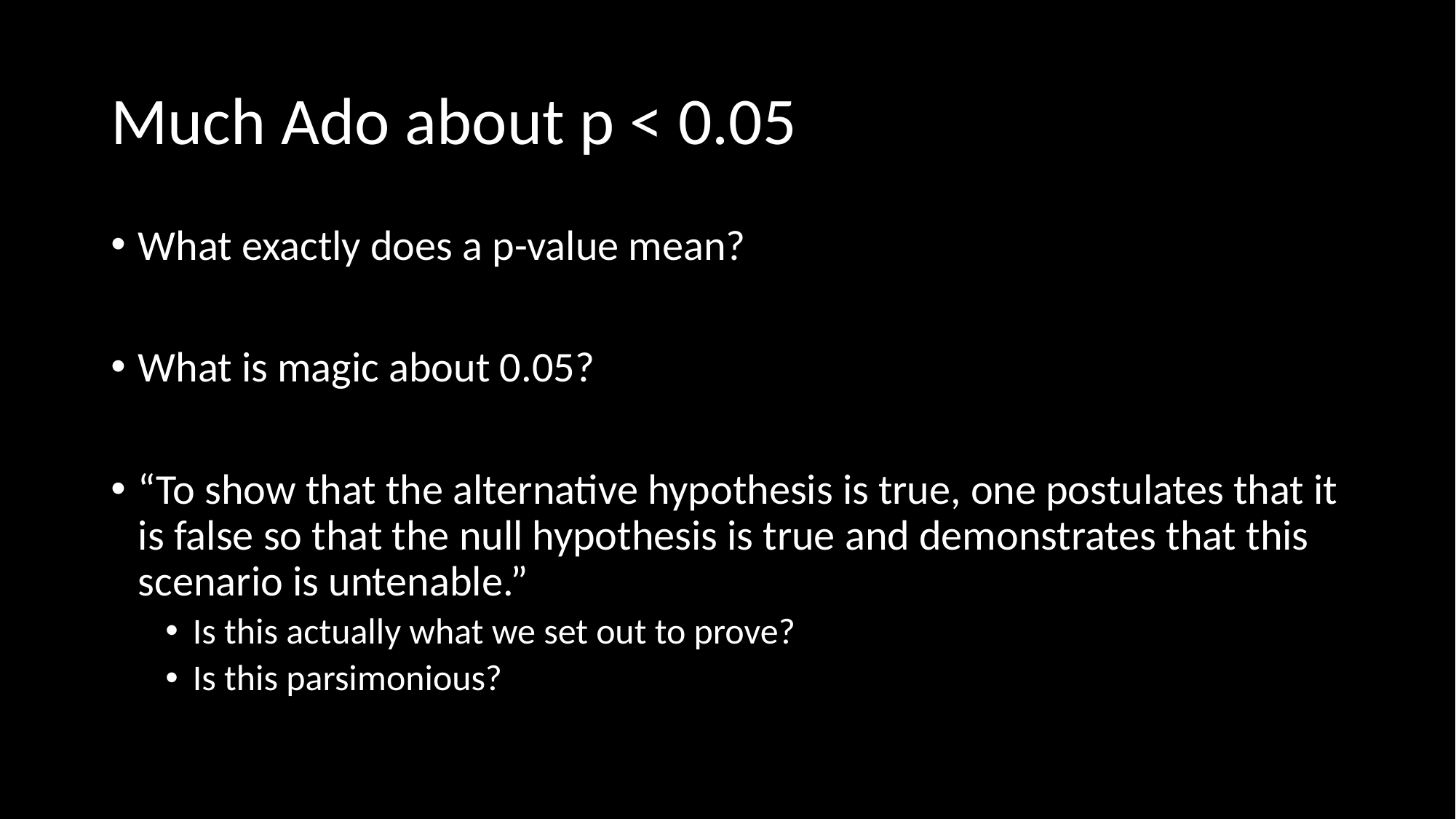

# Much Ado about p < 0.05
What exactly does a p-value mean?

What is magic about 0.05?

“To show that the alternative hypothesis is true, one postulates that it is false so that the null hypothesis is true and demonstrates that this scenario is untenable.”
Is this actually what we set out to prove?
Is this parsimonious?